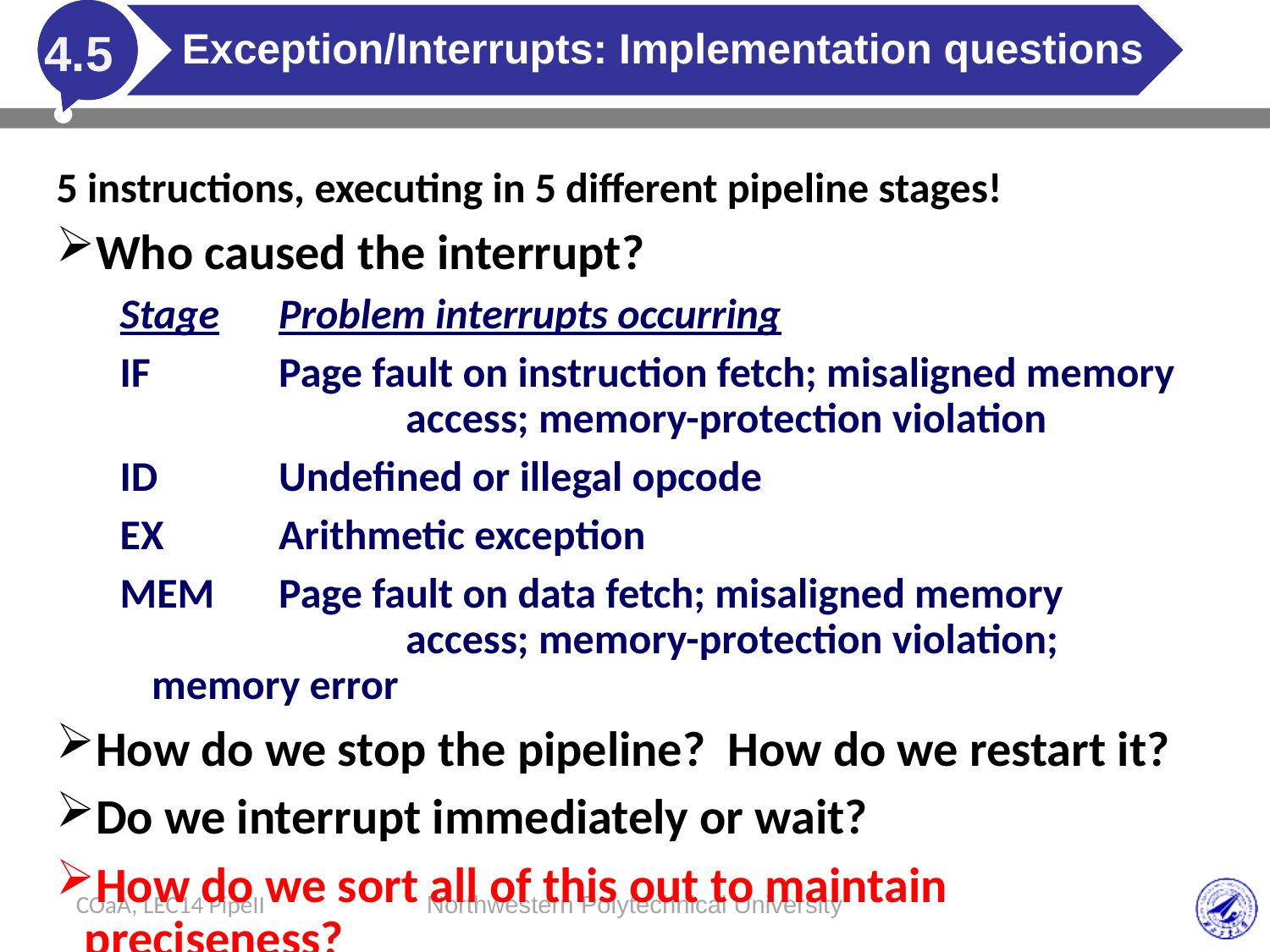

# Exception/Interrupts: Implementation questions
4.5
5 instructions, executing in 5 different pipeline stages!
Who caused the interrupt?
Stage	Problem interrupts occurring
IF		Page fault on instruction fetch; misaligned memory 		access; memory-protection violation
ID	Undefined or illegal opcode
EX	Arithmetic exception
MEM	Page fault on data fetch; misaligned memory 			access; memory-protection violation; memory error
How do we stop the pipeline?  How do we restart it?
Do we interrupt immediately or wait?
How do we sort all of this out to maintain preciseness?
COaA, LEC14 PipeII
Northwestern Polytechnical University
41